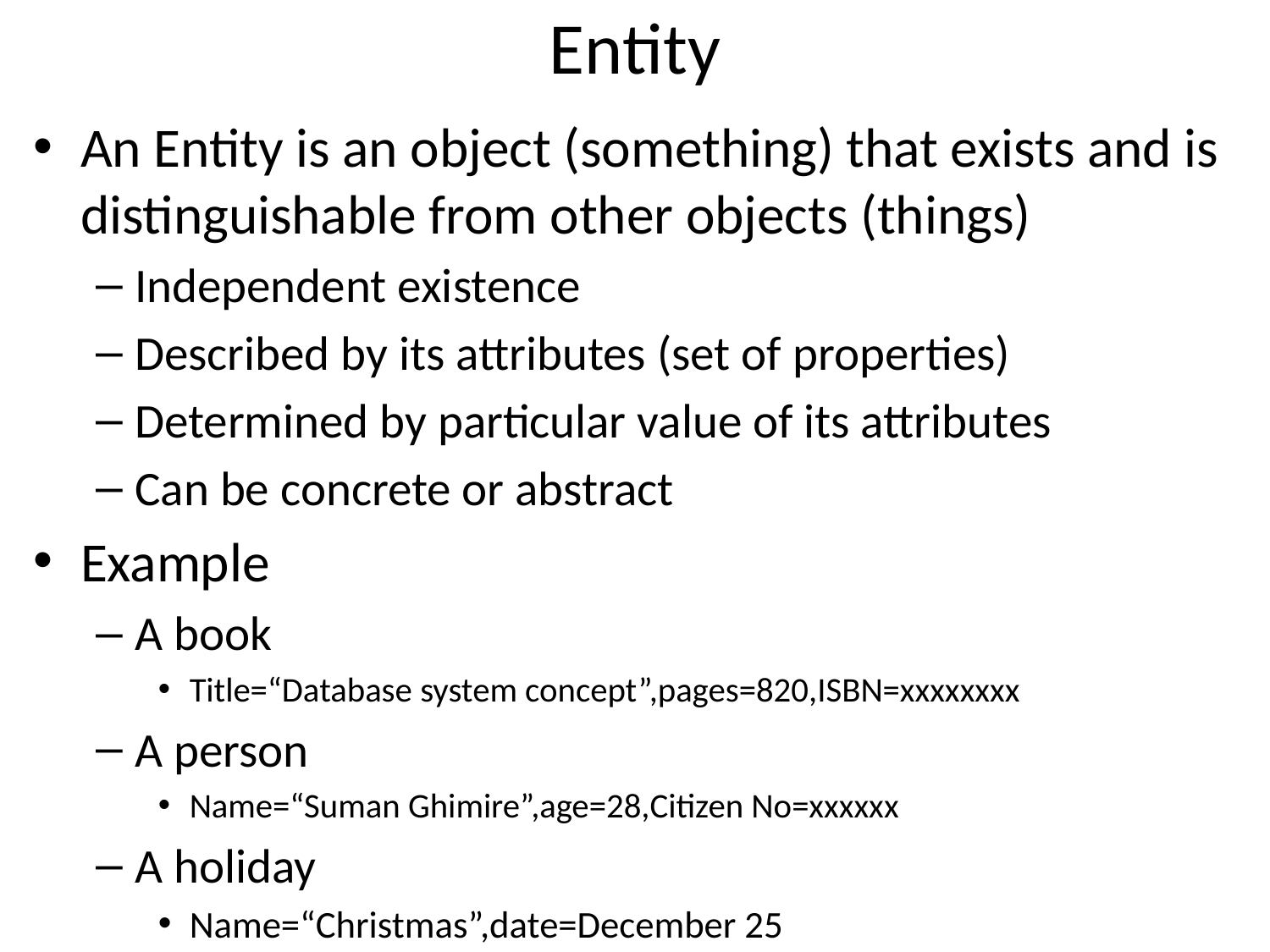

# Entity
An Entity is an object (something) that exists and is distinguishable from other objects (things)
Independent existence
Described by its attributes (set of properties)
Determined by particular value of its attributes
Can be concrete or abstract
Example
A book
Title=“Database system concept”,pages=820,ISBN=xxxxxxxx
A person
Name=“Suman Ghimire”,age=28,Citizen No=xxxxxx
A holiday
Name=“Christmas”,date=December 25